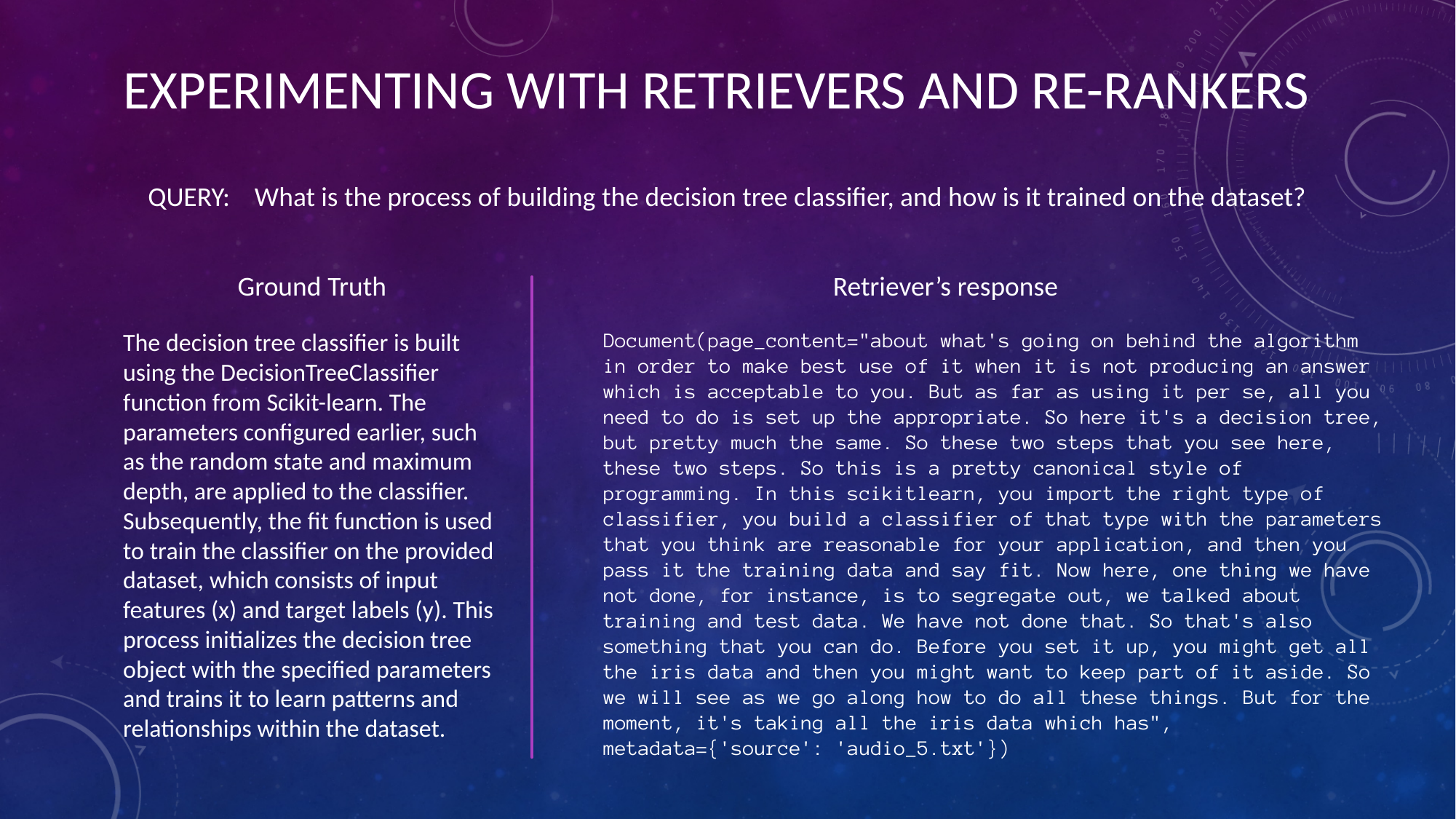

# Experimenting with retrievers and re-rankers
QUERY:    What is the process of building the decision tree classifier, and how is it trained on the dataset?
Ground Truth
Retriever’s response
The decision tree classifier is built using the DecisionTreeClassifier function from Scikit-learn. The parameters configured earlier, such as the random state and maximum depth, are applied to the classifier. Subsequently, the fit function is used to train the classifier on the provided dataset, which consists of input features (x) and target labels (y). This process initializes the decision tree object with the specified parameters and trains it to learn patterns and relationships within the dataset.
Document(page_content="about what's going on behind the algorithm in order to make best use of it when it is not producing an answer which is acceptable to you. But as far as using it per se, all you need to do is set up the appropriate. So here it's a decision tree, but pretty much the same. So these two steps that you see here, these two steps. So this is a pretty canonical style of programming. In this scikitlearn, you import the right type of classifier, you build a classifier of that type with the parameters that you think are reasonable for your application, and then you pass it the training data and say fit. Now here, one thing we have not done, for instance, is to segregate out, we talked about training and test data. We have not done that. So that's also something that you can do. Before you set it up, you might get all the iris data and then you might want to keep part of it aside. So we will see as we go along how to do all these things. But for the moment, it's taking all the iris data which has", metadata={'source': 'audio_5.txt'})